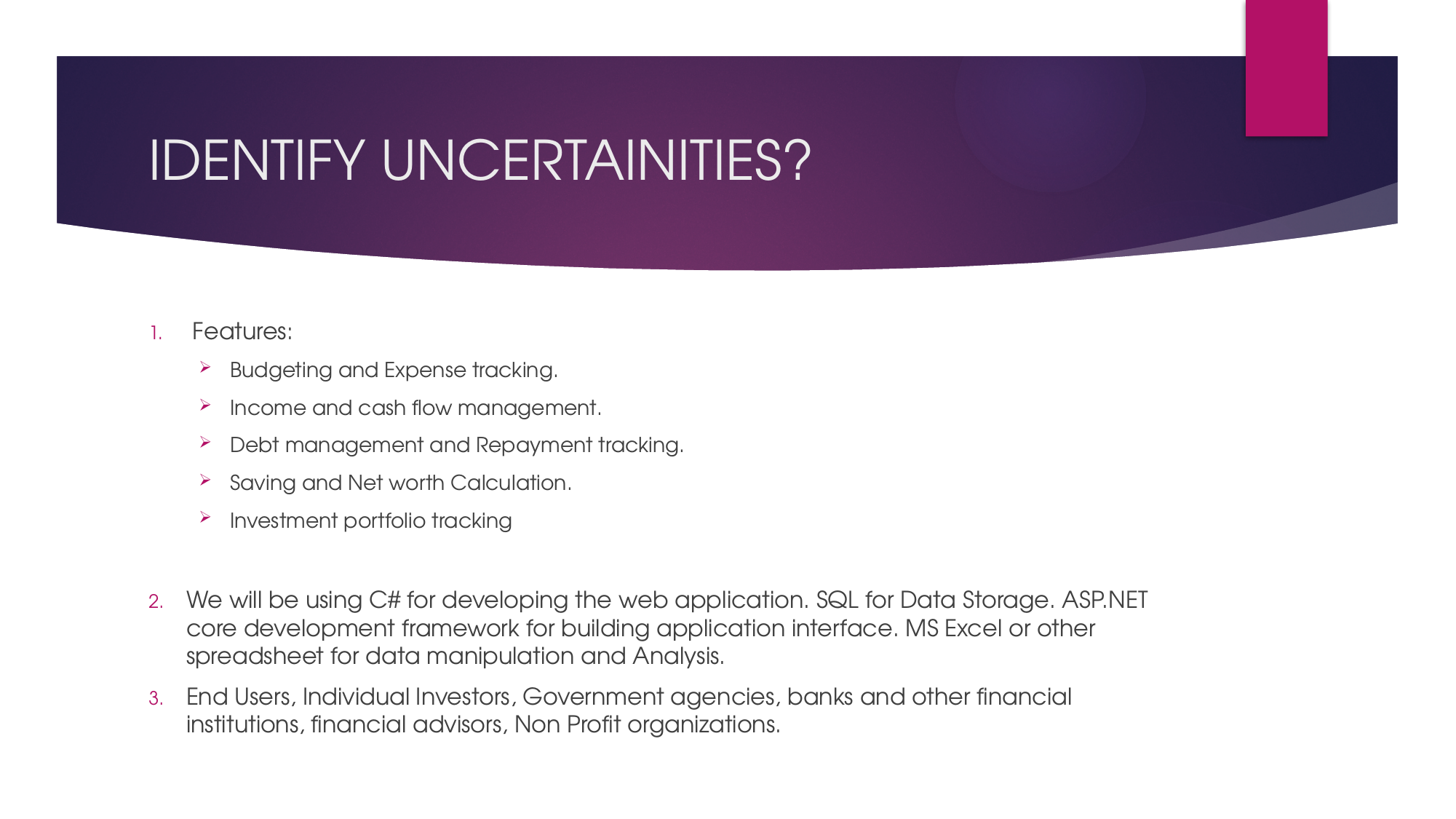

# IDENTIFY UNCERTAINITIES?
 Features:
Budgeting and Expense tracking.
Income and cash flow management.
Debt management and Repayment tracking.
Saving and Net worth Calculation.
Investment portfolio tracking

We will be using C# for developing the web application. SQL for Data Storage. ASP.NET core development framework for building application interface. MS Excel or other spreadsheet for data manipulation and Analysis.
End Users, Individual Investors, Government agencies, banks and other financial institutions, financial advisors, Non Profit organizations.